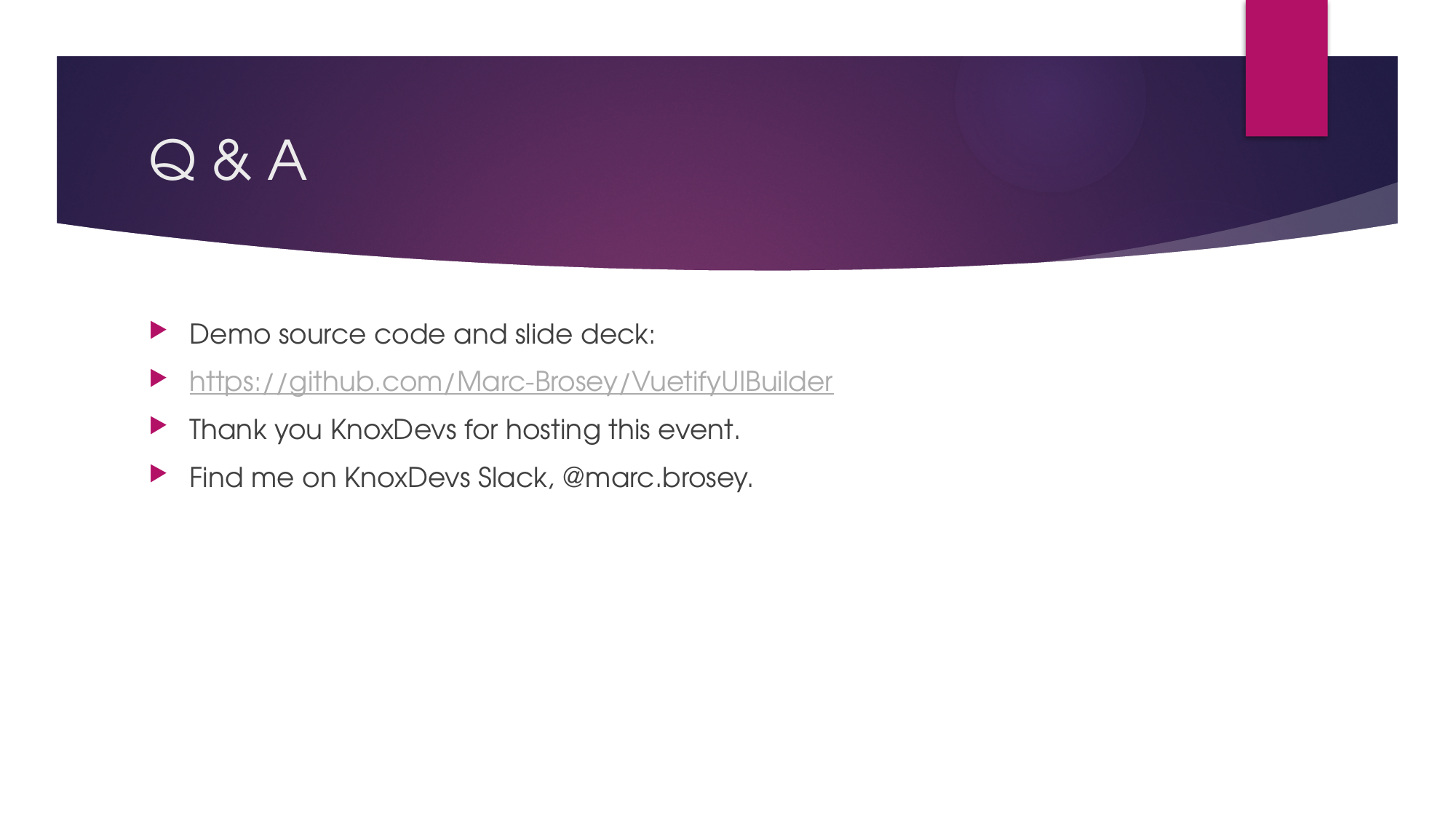

# Q & A
Demo source code and slide deck:
https://github.com/Marc-Brosey/VuetifyUIBuilder
Thank you KnoxDevs for hosting this event.
Find me on KnoxDevs Slack, @marc.brosey.